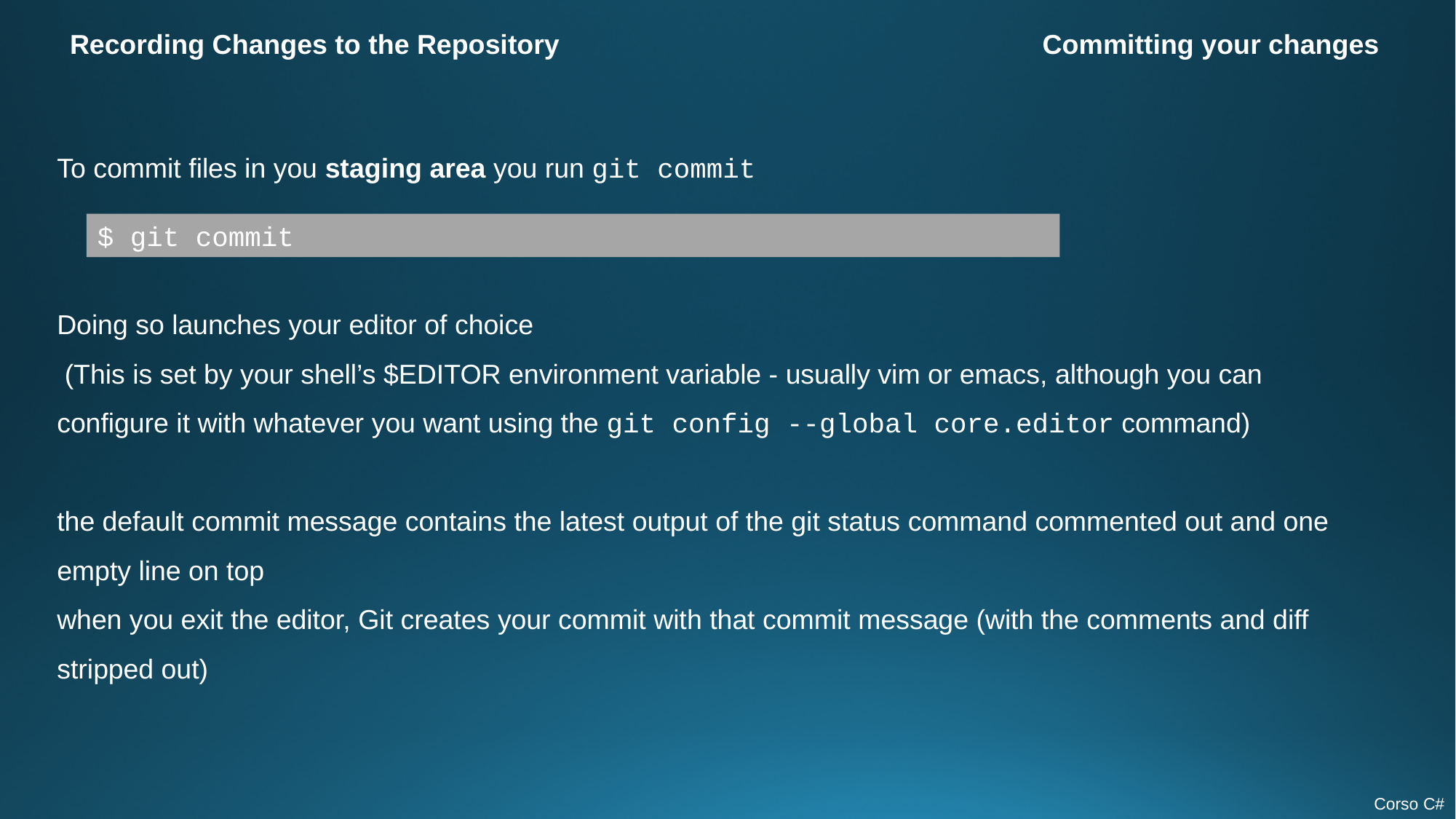

Recording Changes to the Repository
Committing your changes
To commit files in you staging area you run git commit
$ git commit
Doing so launches your editor of choice
 (This is set by your shell’s $EDITOR environment variable - usually vim or emacs, although you can configure it with whatever you want using the git config --global core.editor command)

the default commit message contains the latest output of the git status command commented out and one empty line on top
when you exit the editor, Git creates your commit with that commit message (with the comments and diff stripped out)
Corso C#